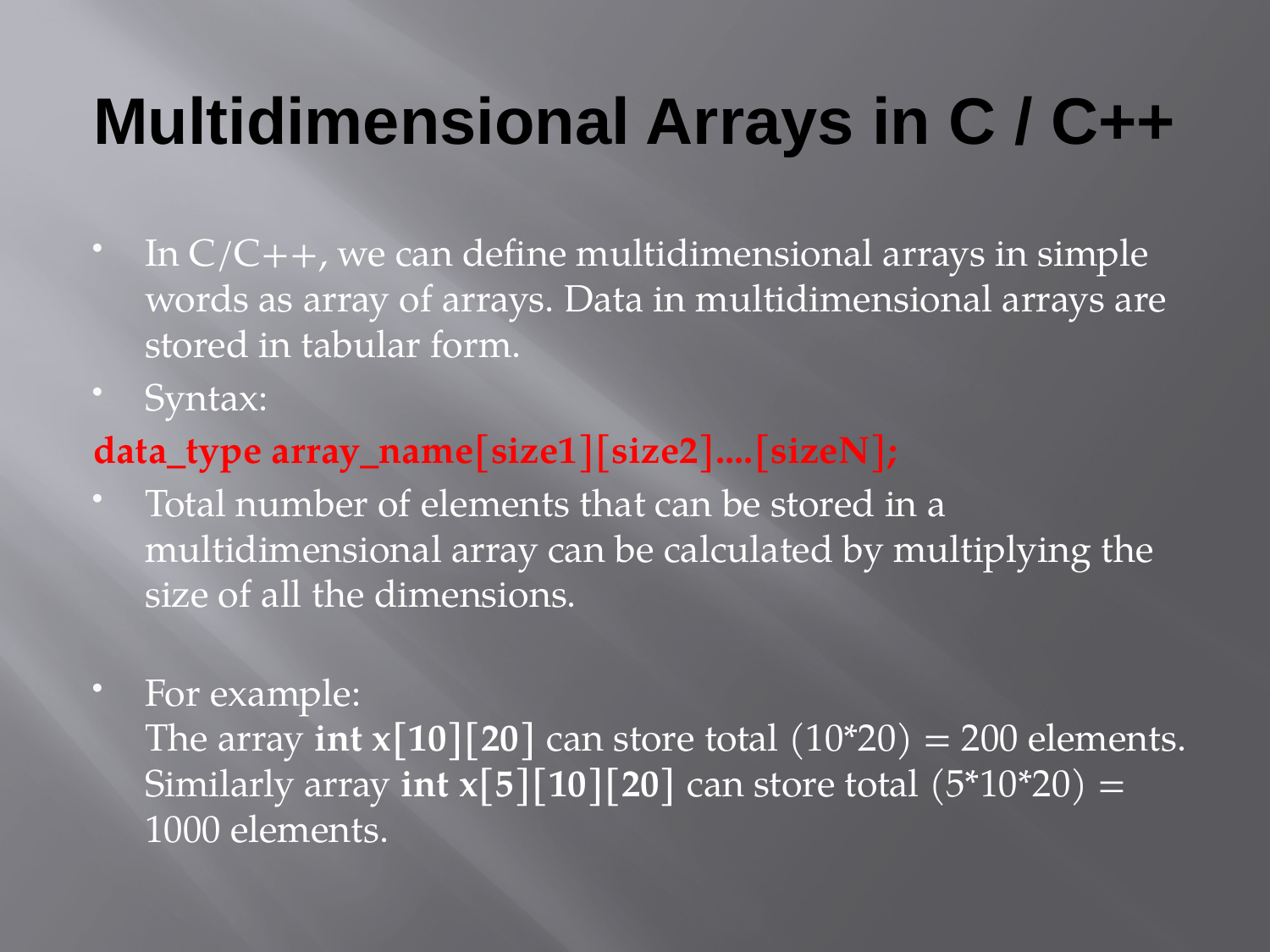

# Multidimensional Arrays in C / C++
In C/C++, we can define multidimensional arrays in simple words as array of arrays. Data in multidimensional arrays are stored in tabular form.
Syntax:
data_type array_name[size1][size2]....[sizeN];
Total number of elements that can be stored in a multidimensional array can be calculated by multiplying the size of all the dimensions.
For example:
The array int x[10][20] can store total (10*20) = 200 elements.
Similarly array int x[5][10][20] can store total (5*10*20) = 1000 elements.